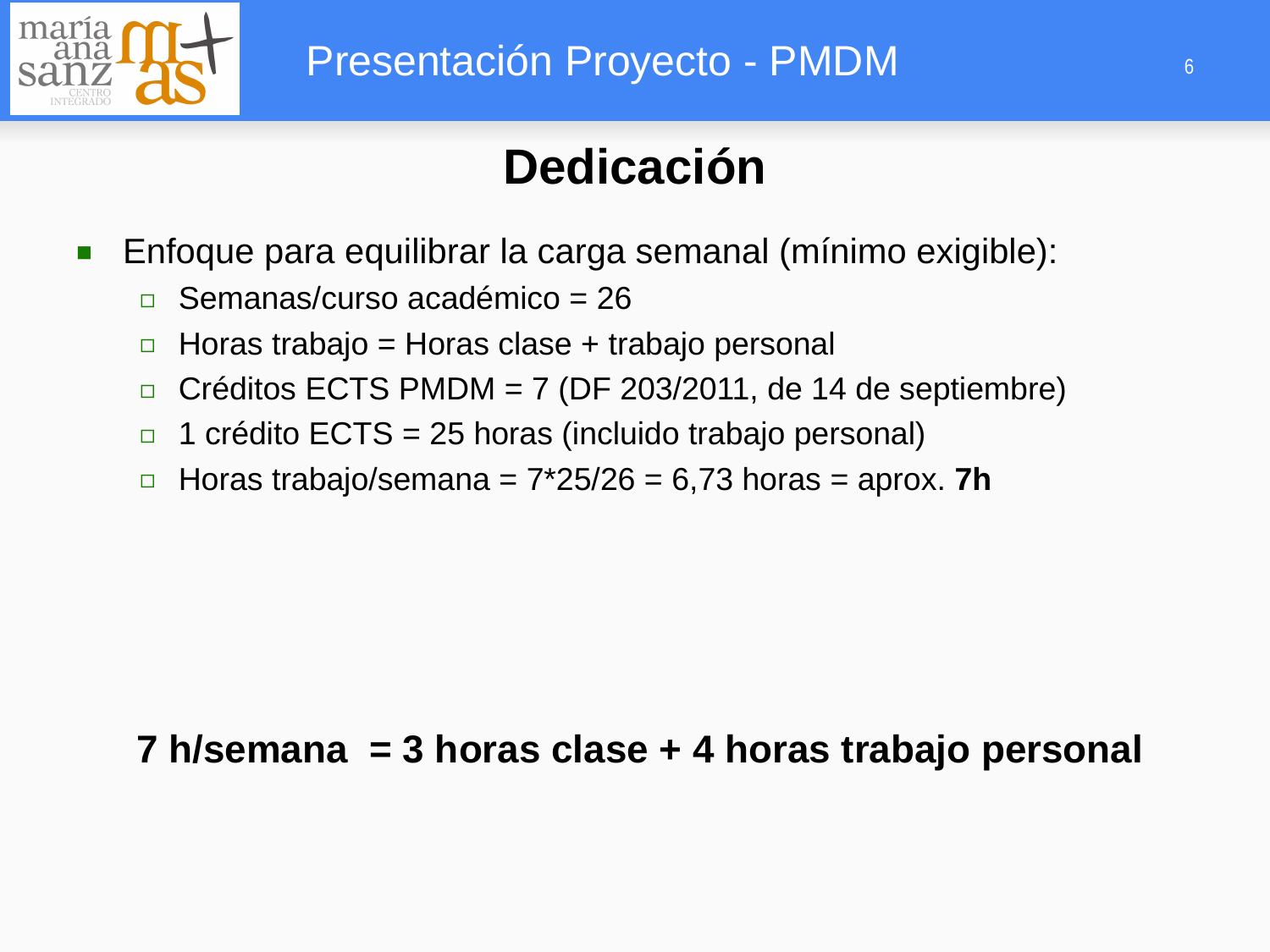

6
Dedicación
Enfoque para equilibrar la carga semanal (mínimo exigible):
Semanas/curso académico = 26
Horas trabajo = Horas clase + trabajo personal
Créditos ECTS PMDM = 7 (DF 203/2011, de 14 de septiembre)
1 crédito ECTS = 25 horas (incluido trabajo personal)
Horas trabajo/semana = 7*25/26 = 6,73 horas = aprox. 7h

7 h/semana  = 3 horas clase + 4 horas trabajo personal